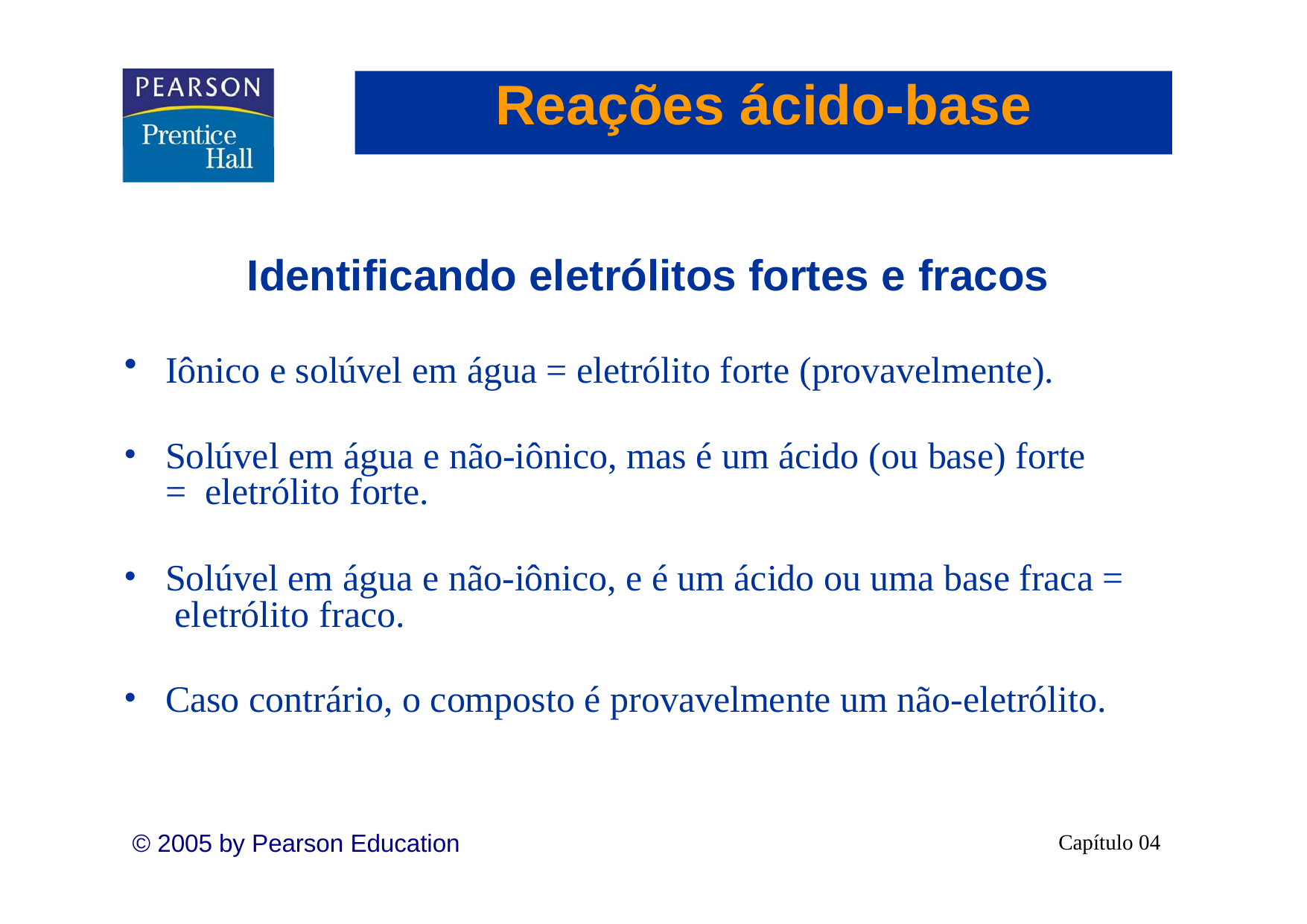

# Reações ácido-base

Identificando eletrólitos fortes e fracos

Iônico e solúvel em água = eletrólito forte (provavelmente).

Solúvel em água e não-iônico, mas é um ácido (ou base) forte =  eletrólito forte.

Solúvel em água e não-iônico, e é um ácido ou uma base fraca =  eletrólito fraco.

Caso contrário, o composto é provavelmente um não-eletrólito.

© 2005 by Pearson Education
Capítulo 04